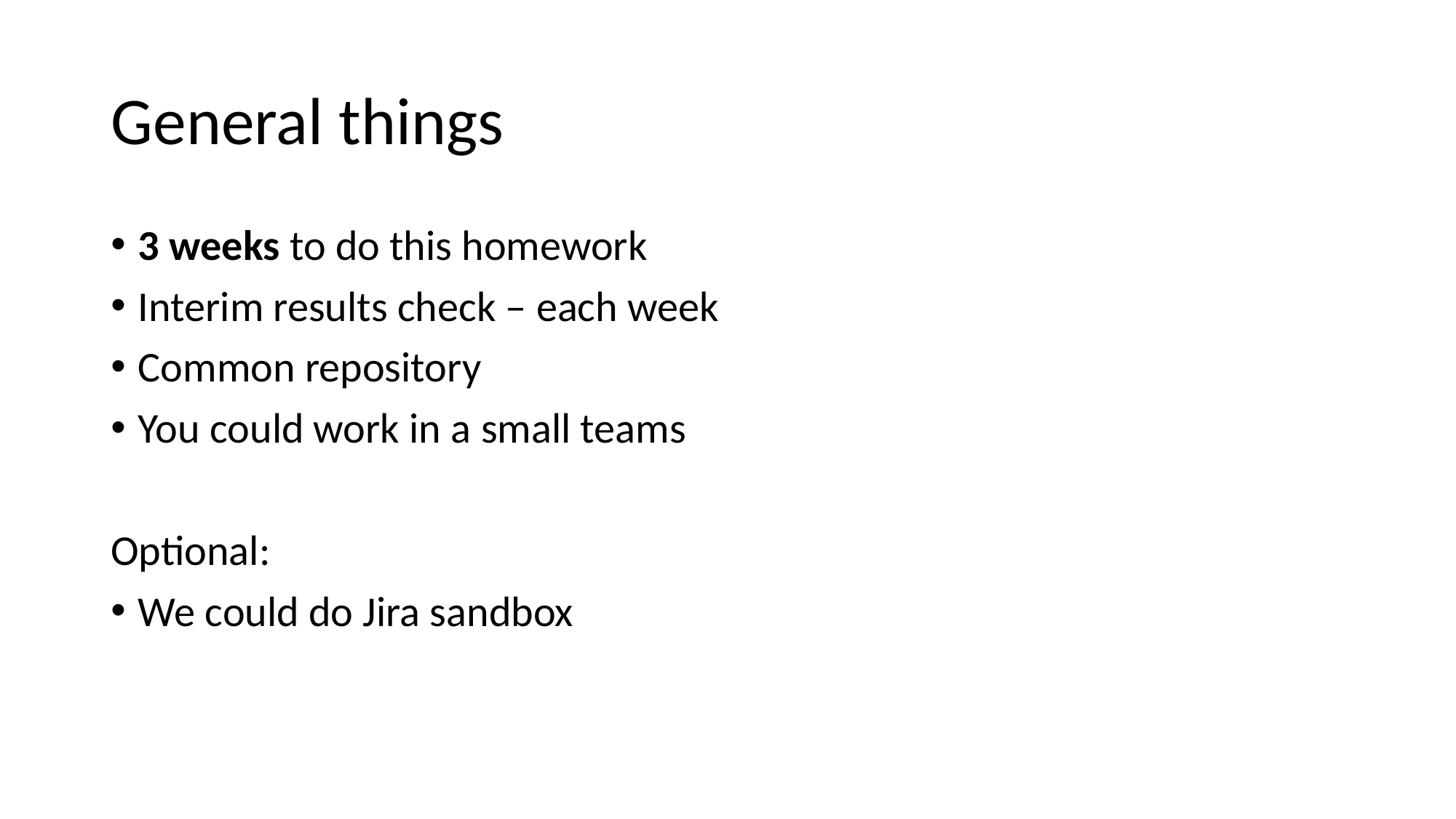

# General things
3 weeks to do this homework
Interim results check – each week
Common repository
You could work in a small teams

Optional:
We could do Jira sandbox